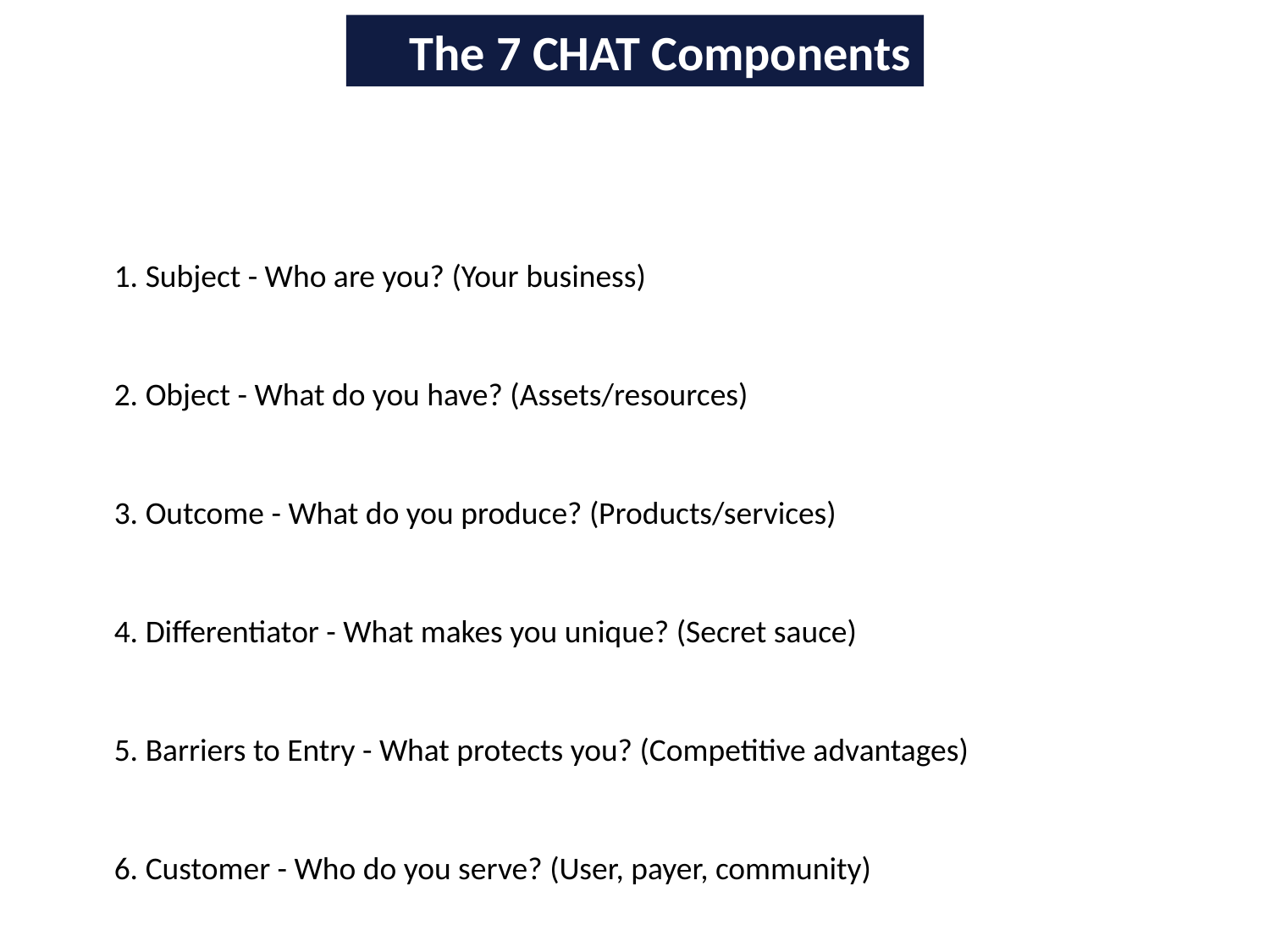

The 7 CHAT Components

1. Subject - Who are you? (Your business)

2. Object - What do you have? (Assets/resources)

3. Outcome - What do you produce? (Products/services)

4. Differentiator - What makes you unique? (Secret sauce)

5. Barriers to Entry - What protects you? (Competitive advantages)

6. Customer - Who do you serve? (User, payer, community)

7. Key Activities - How do you do it? (Division of labor)